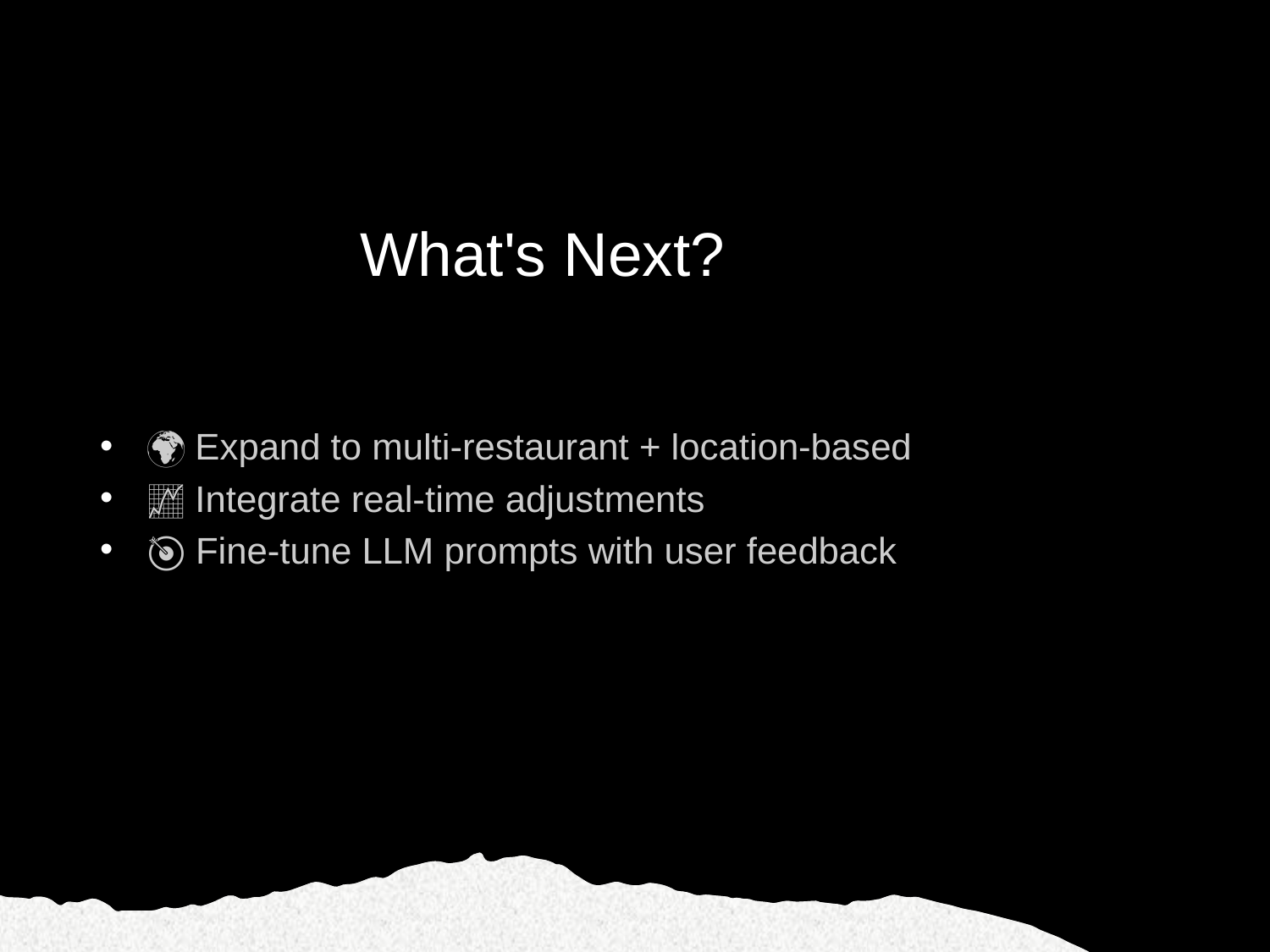

# What's Next?
🌍 Expand to multi-restaurant + location-based
📈 Integrate real-time adjustments
🎯 Fine-tune LLM prompts with user feedback